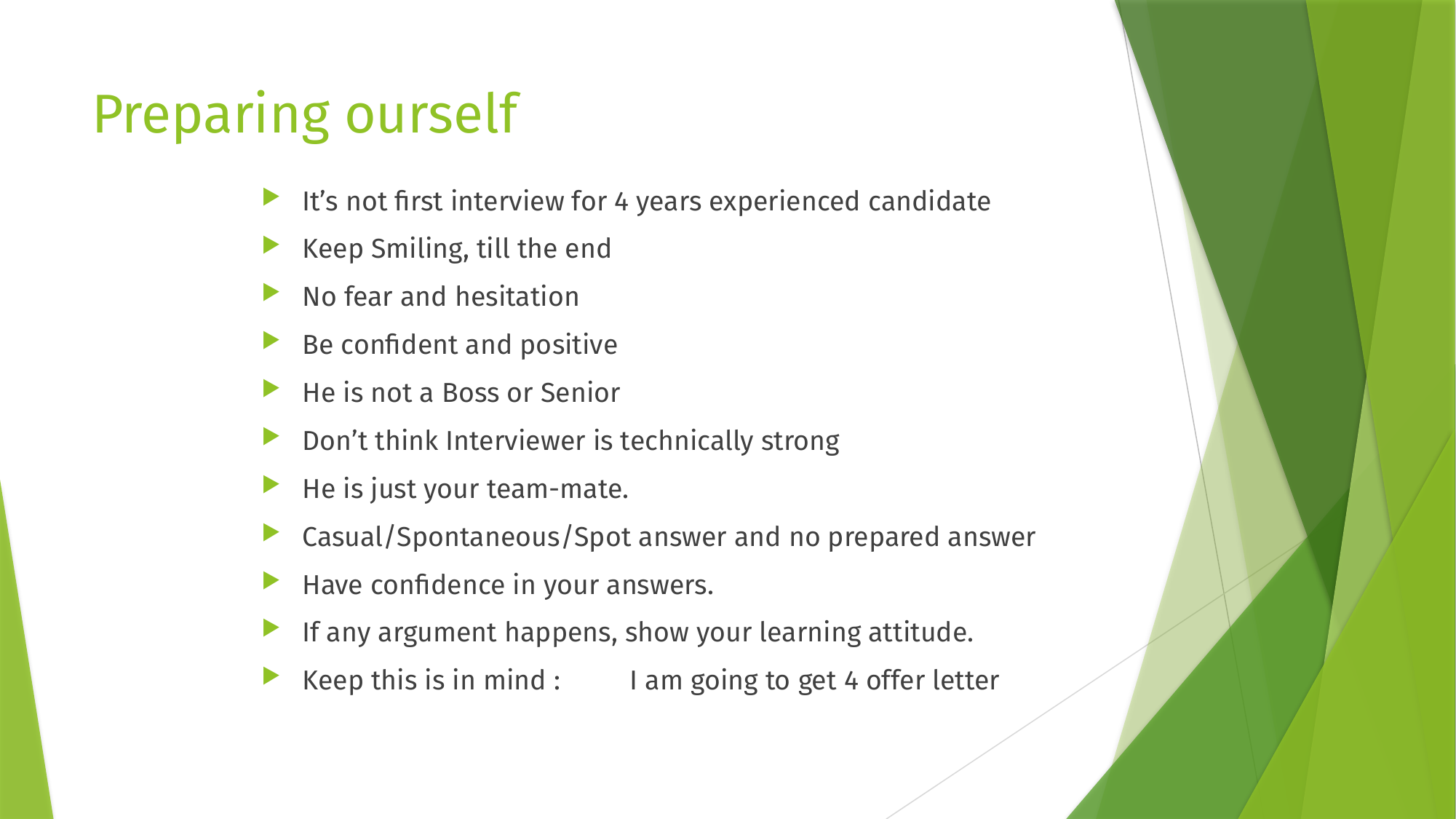

# Preparing ourself
It’s not first interview for 4 years experienced candidate
Keep Smiling, till the end
No fear and hesitation
Be confident and positive
He is not a Boss or Senior
Don’t think Interviewer is technically strong
He is just your team-mate.
Casual/Spontaneous/Spot answer and no prepared answer
Have confidence in your answers.
If any argument happens, show your learning attitude.
Keep this is in mind : 	I am going to get 4 offer letter